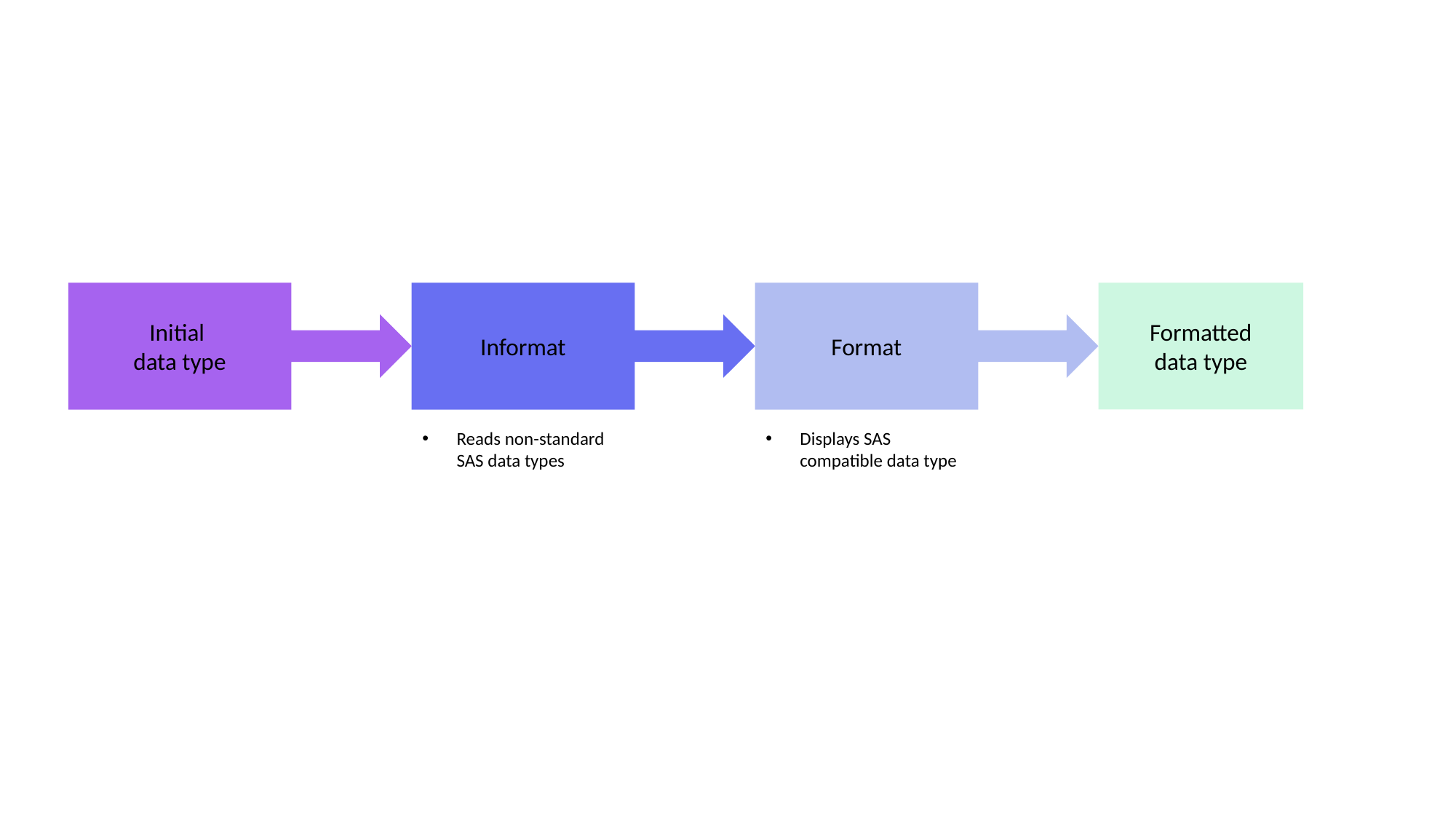

Informat
Format
Formatted
data type
Initial
data type
Reads non-standard SAS data types
Displays SAS compatible data type